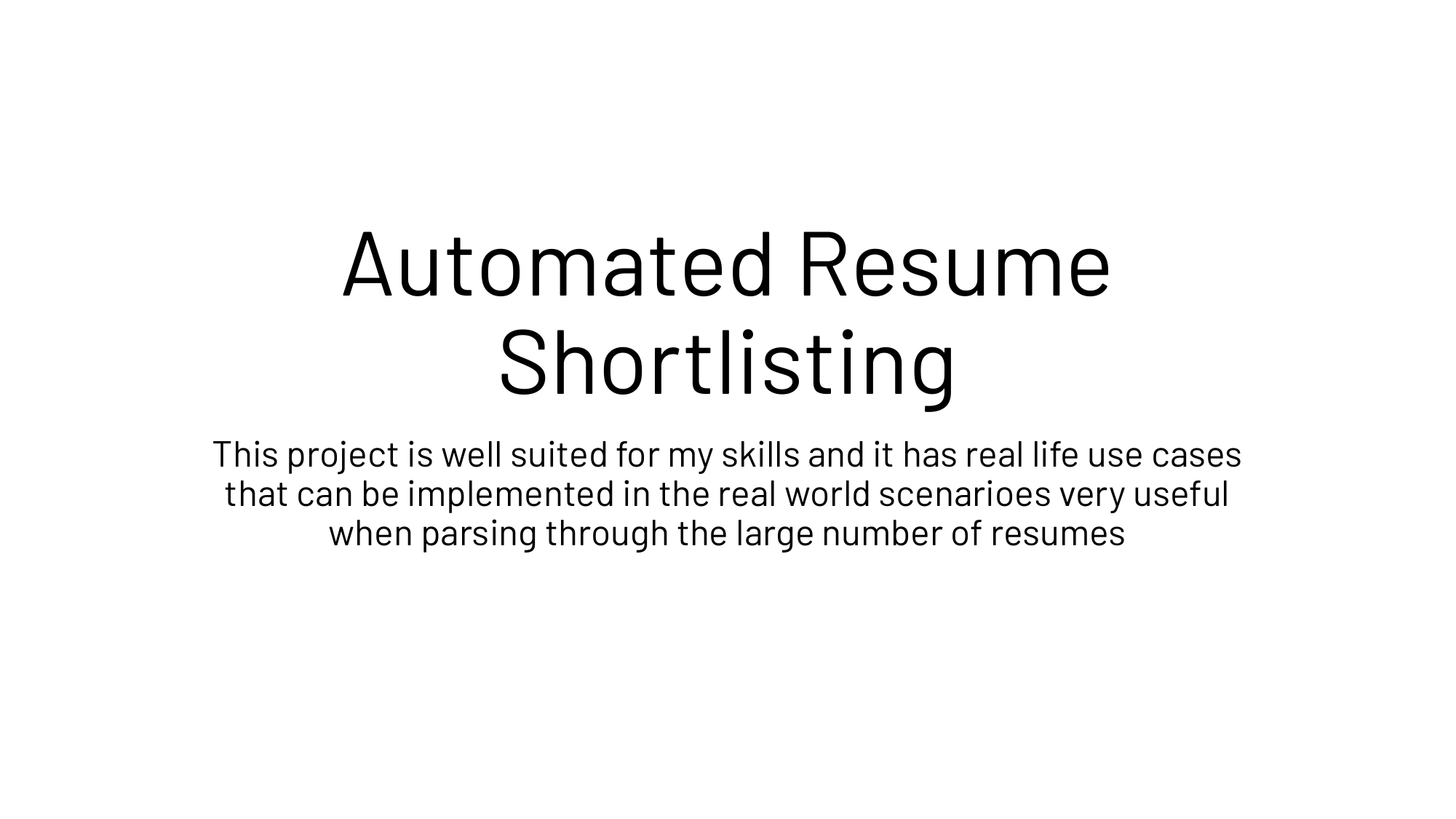

# Automated Resume Shortlisting
This project is well suited for my skills and it has real life use cases that can be implemented in the real world scenarioes very useful when parsing through the large number of resumes